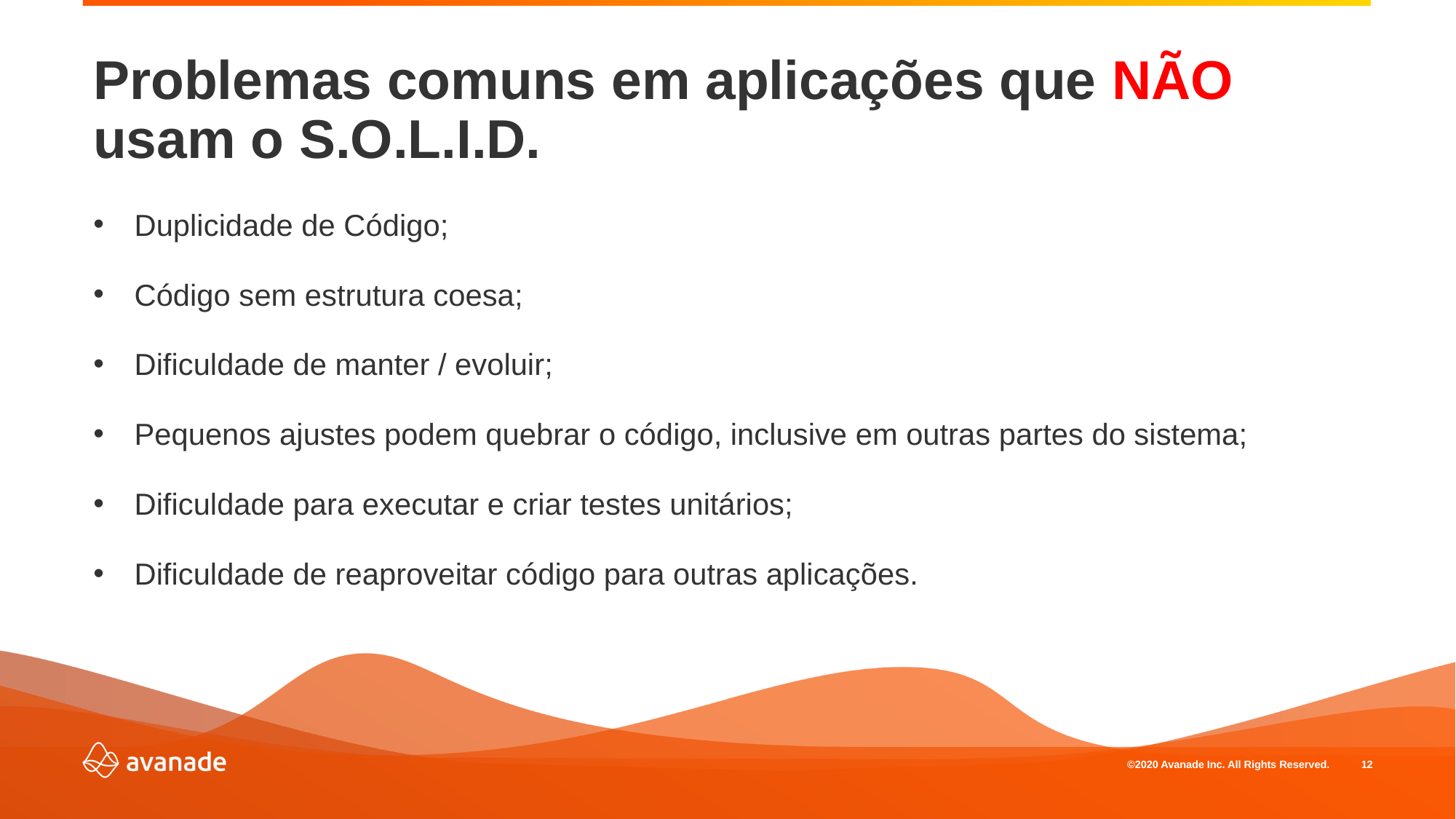

# Problemas comuns em aplicações que NÃO usam o S.O.L.I.D.
Duplicidade de Código;
Código sem estrutura coesa;
Dificuldade de manter / evoluir;
Pequenos ajustes podem quebrar o código, inclusive em outras partes do sistema;
Dificuldade para executar e criar testes unitários;
Dificuldade de reaproveitar código para outras aplicações.